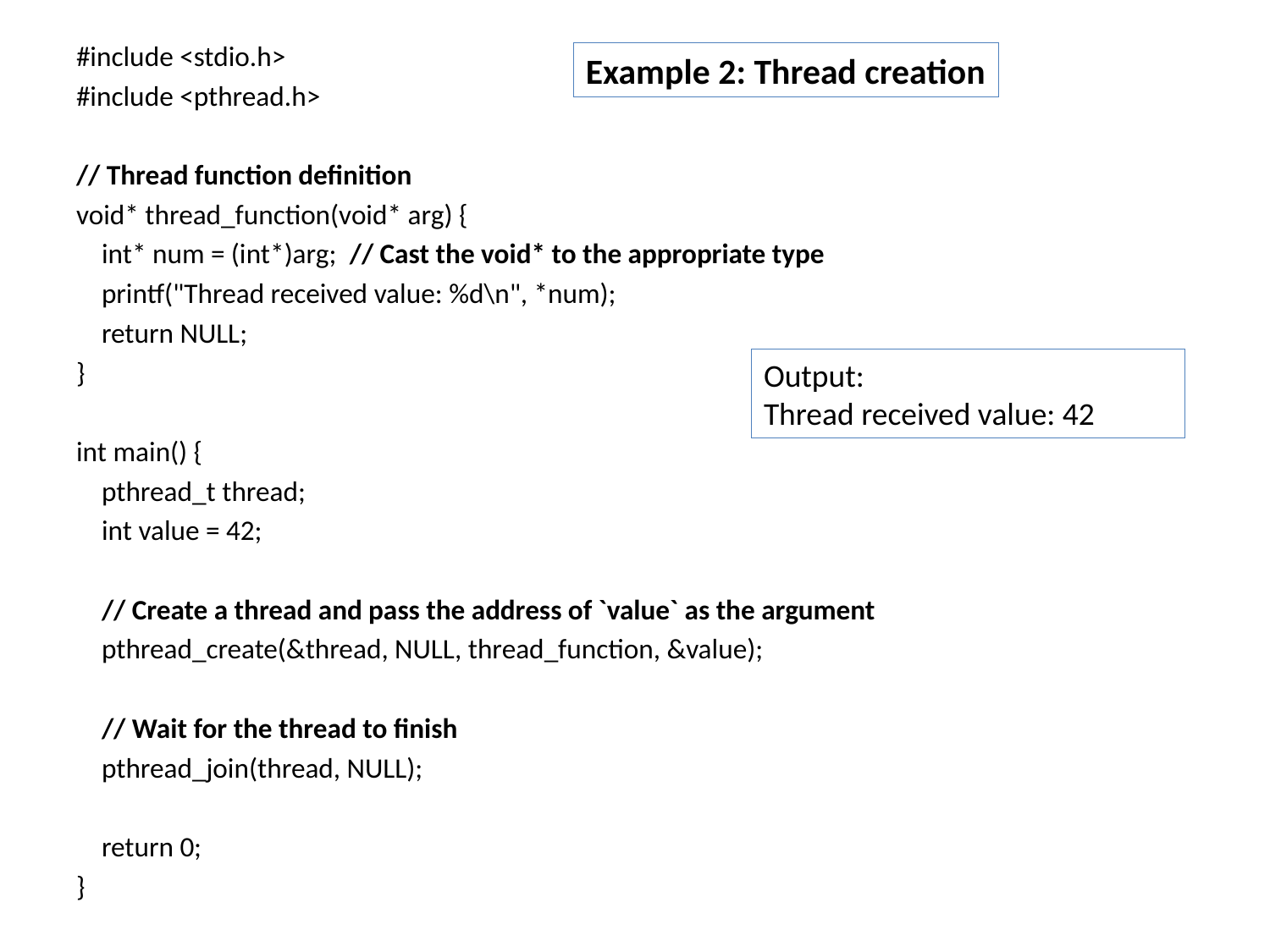

#include <stdio.h>
#include <pthread.h>

// Thread function definition
void* thread_function(void* arg) {
    int* num = (int*)arg;  // Cast the void* to the appropriate type
    printf("Thread received value: %d\n", *num);
    return NULL;
}

int main() {
    pthread_t thread;
    int value = 42;

    // Create a thread and pass the address of `value` as the argument
    pthread_create(&thread, NULL, thread_function, &value);

    // Wait for the thread to finish
    pthread_join(thread, NULL);

    return 0;
}

Example 2: Thread creation
Output:
Thread received value: 42